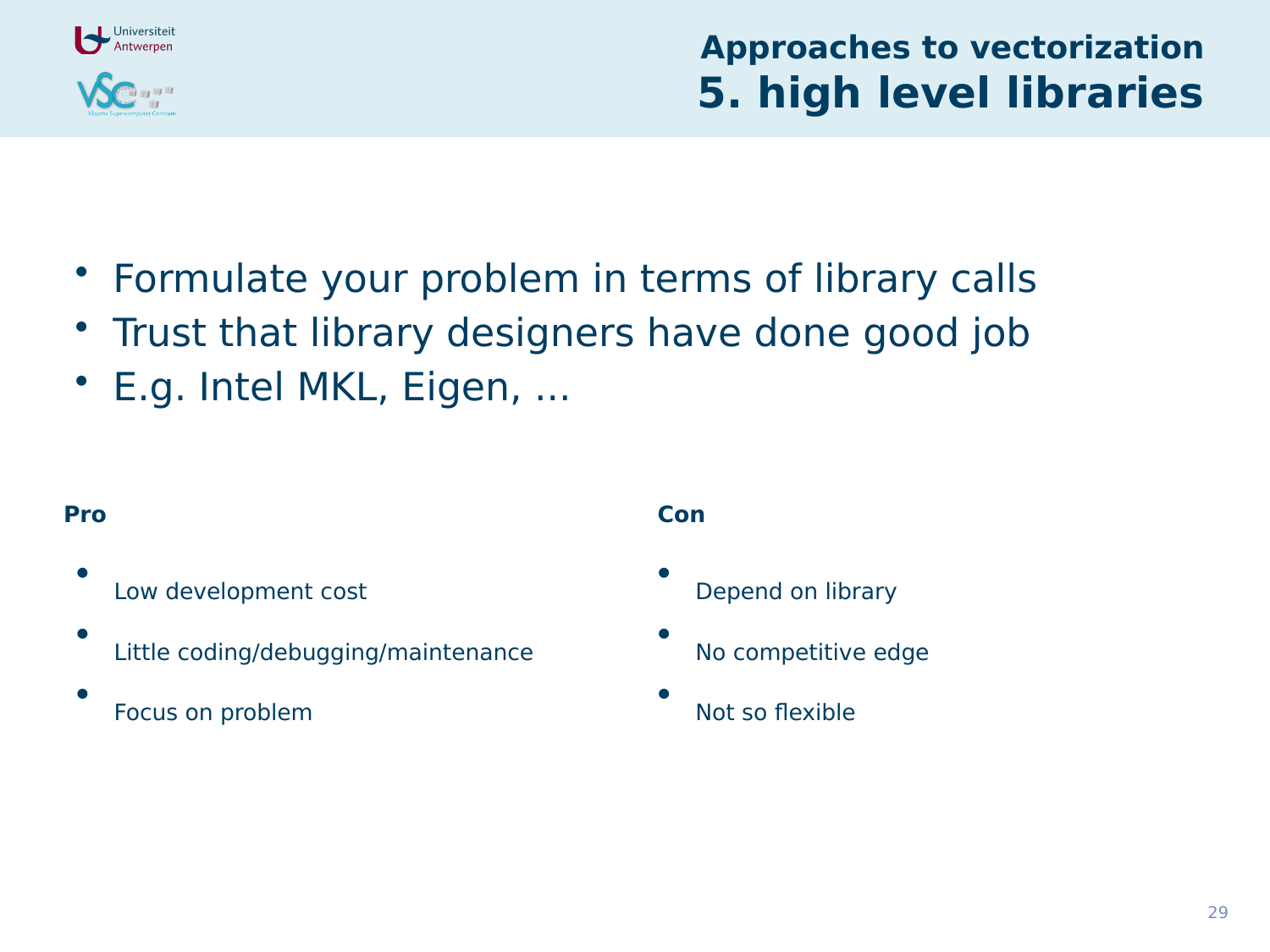

# Approaches to vectorization 5. high level libraries
Formulate your problem in terms of library calls
Trust that library designers have done good job
E.g. Intel MKL, Eigen, ...
Pro
Con
Low development cost
Little coding/debugging/maintenance
Focus on problem
Depend on library
No competitive edge
Not so flexible